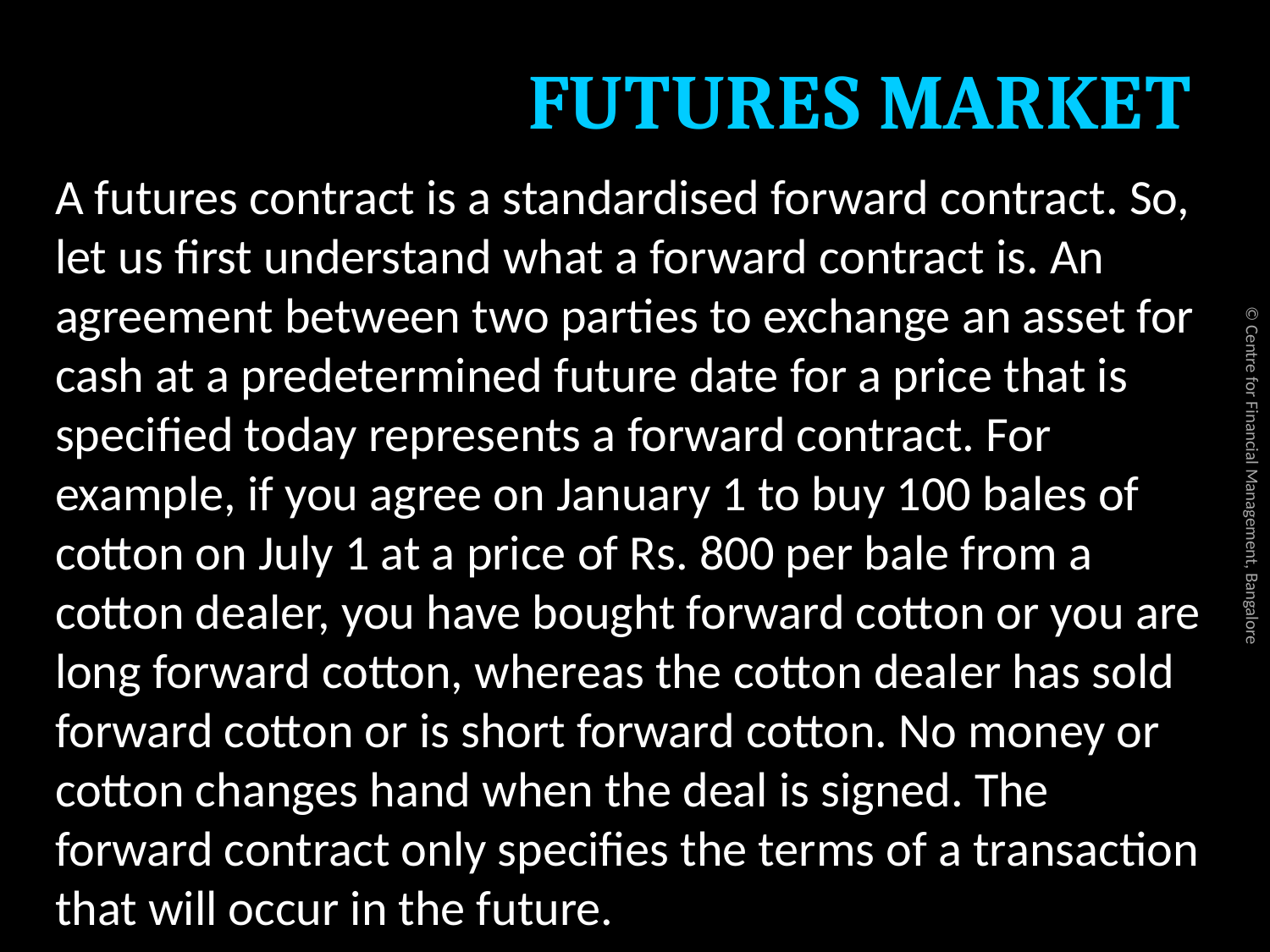

# FUTURES MARKET
A futures contract is a standardised forward contract. So, let us first understand what a forward contract is. An agreement between two parties to exchange an asset for cash at a predetermined future date for a price that is specified today represents a forward contract. For example, if you agree on January 1 to buy 100 bales of cotton on July 1 at a price of Rs. 800 per bale from a cotton dealer, you have bought forward cotton or you are long forward cotton, whereas the cotton dealer has sold forward cotton or is short forward cotton. No money or cotton changes hand when the deal is signed. The forward contract only specifies the terms of a transaction that will occur in the future.